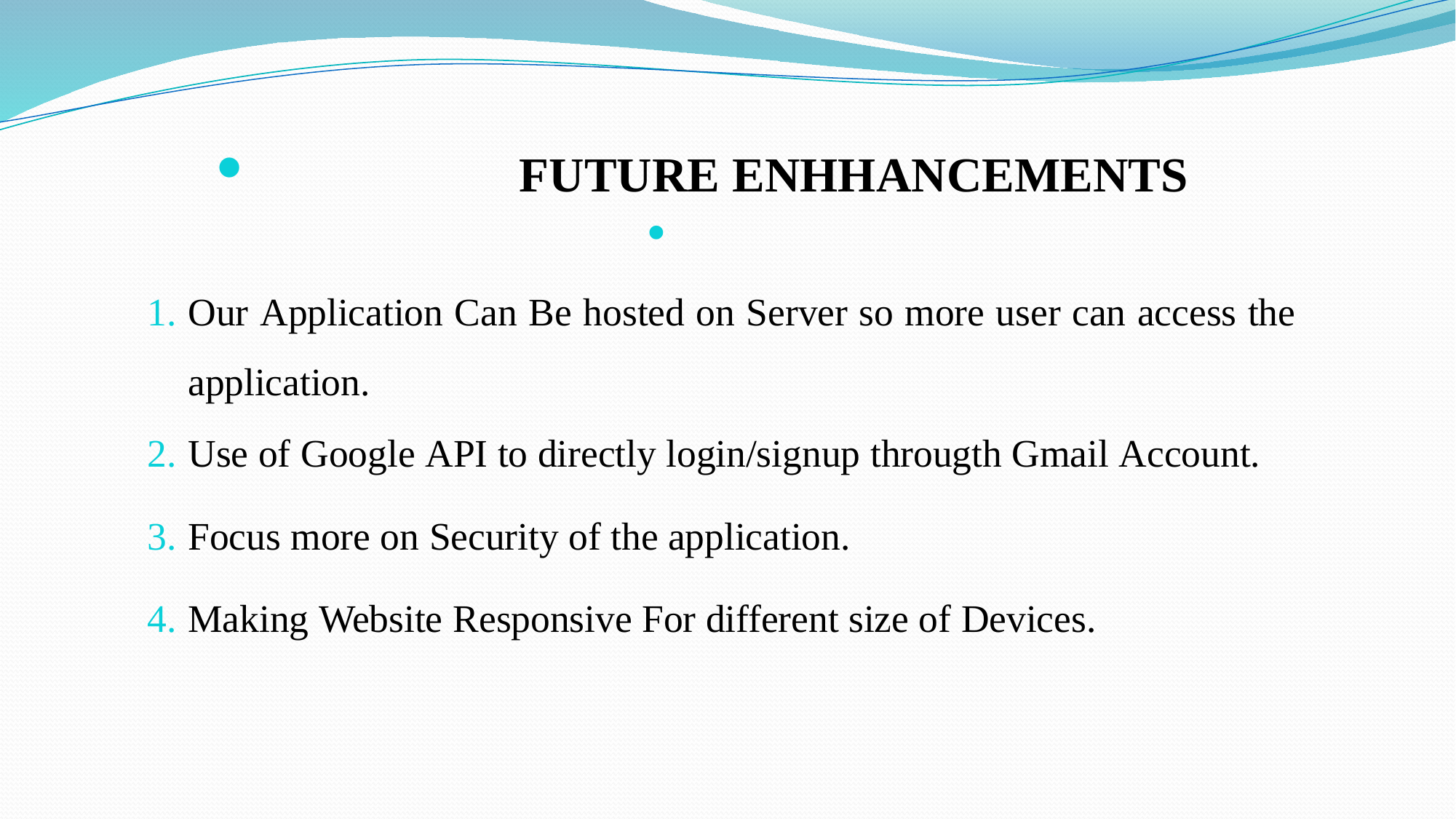

FUTURE ENHHANCEMENTS

Our Application Can Be hosted on Server so more user can access the application.
Use of Google API to directly login/signup througth Gmail Account.
Focus more on Security of the application.
Making Website Responsive For different size of Devices.